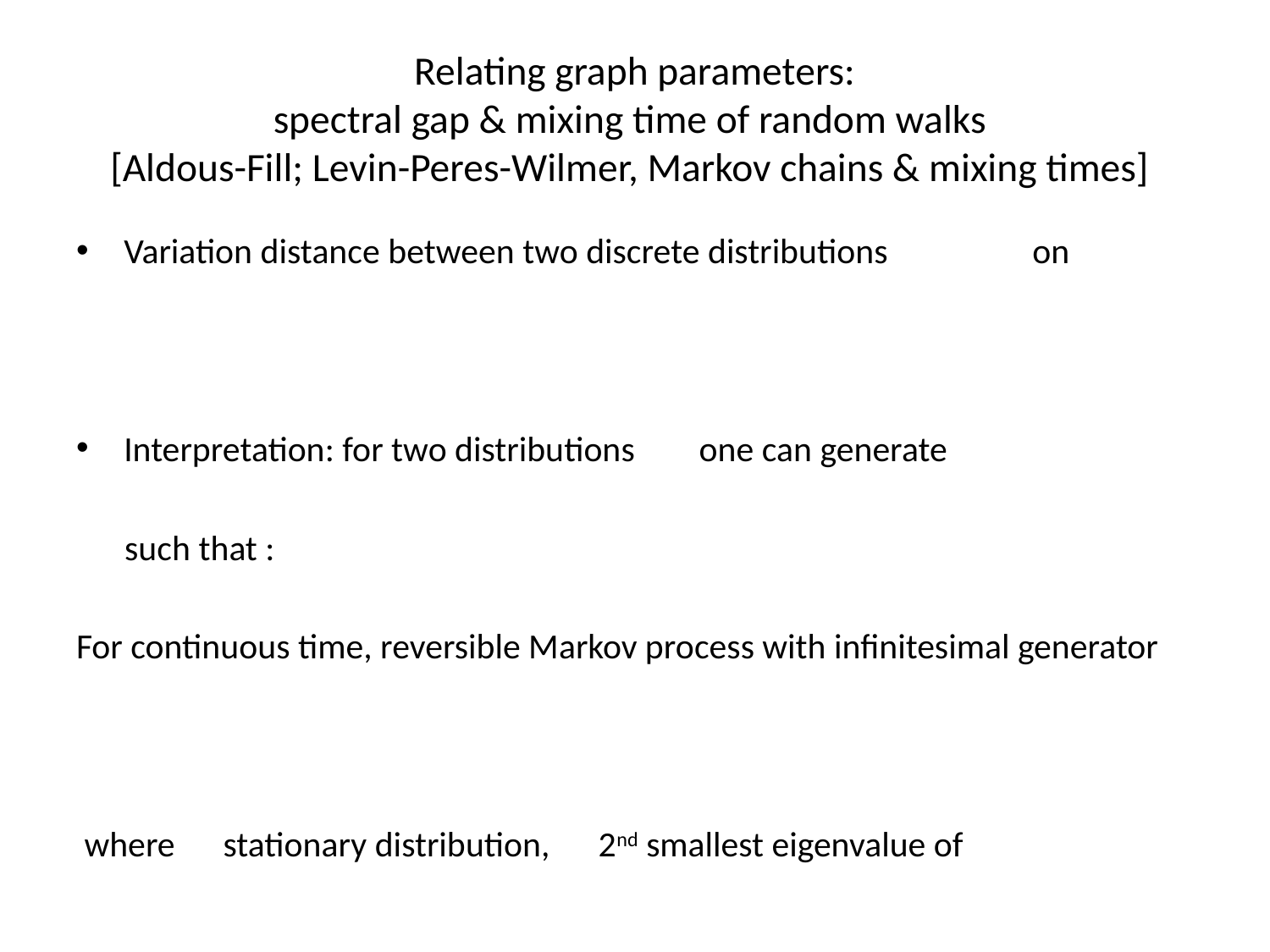

# Relating graph parameters: spectral gap & mixing time of random walks [Aldous-Fill; Levin-Peres-Wilmer, Markov chains & mixing times]
Variation distance between two discrete distributions                  on

Interpretation: for two distributions        one can generate

      such that :

For continuous time, reversible Markov process with infinitesimal generator

 where      stationary distribution,      2nd smallest eigenvalue of